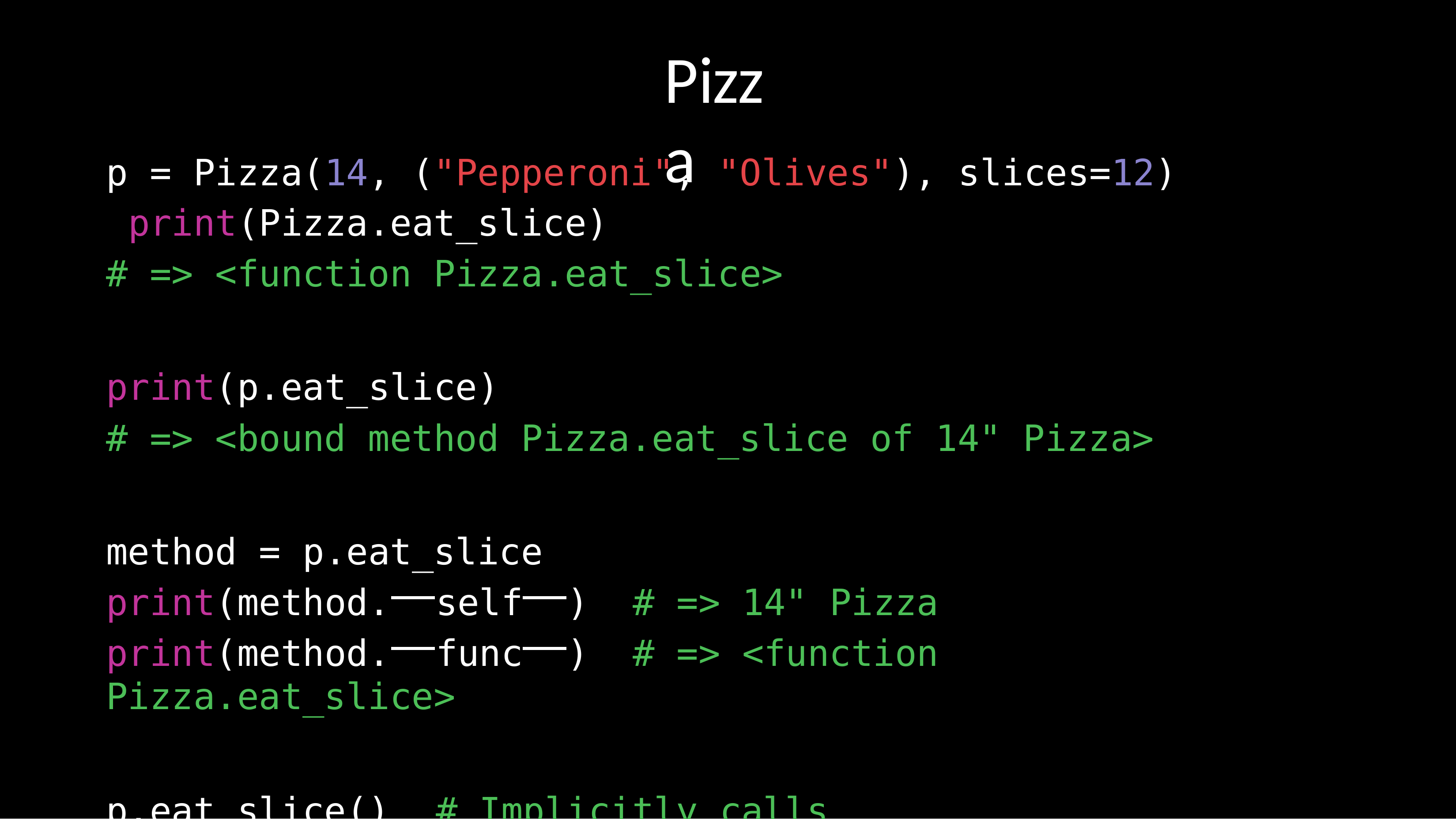

# Pizza
p = Pizza(14, ("Pepperoni", "Olives"), slices=12)  print(Pizza.eat_slice)
# => <function Pizza.eat_slice>

print(p.eat_slice)
# => <bound method Pizza.eat_slice of 14" Pizza>

method = p.eat_slice
print(method.	self	)	# => 14" Pizza
print(method.	func	)	# => <function Pizza.eat_slice>

p.eat_slice()	# Implicitly calls Pizza.eat_slice(p)